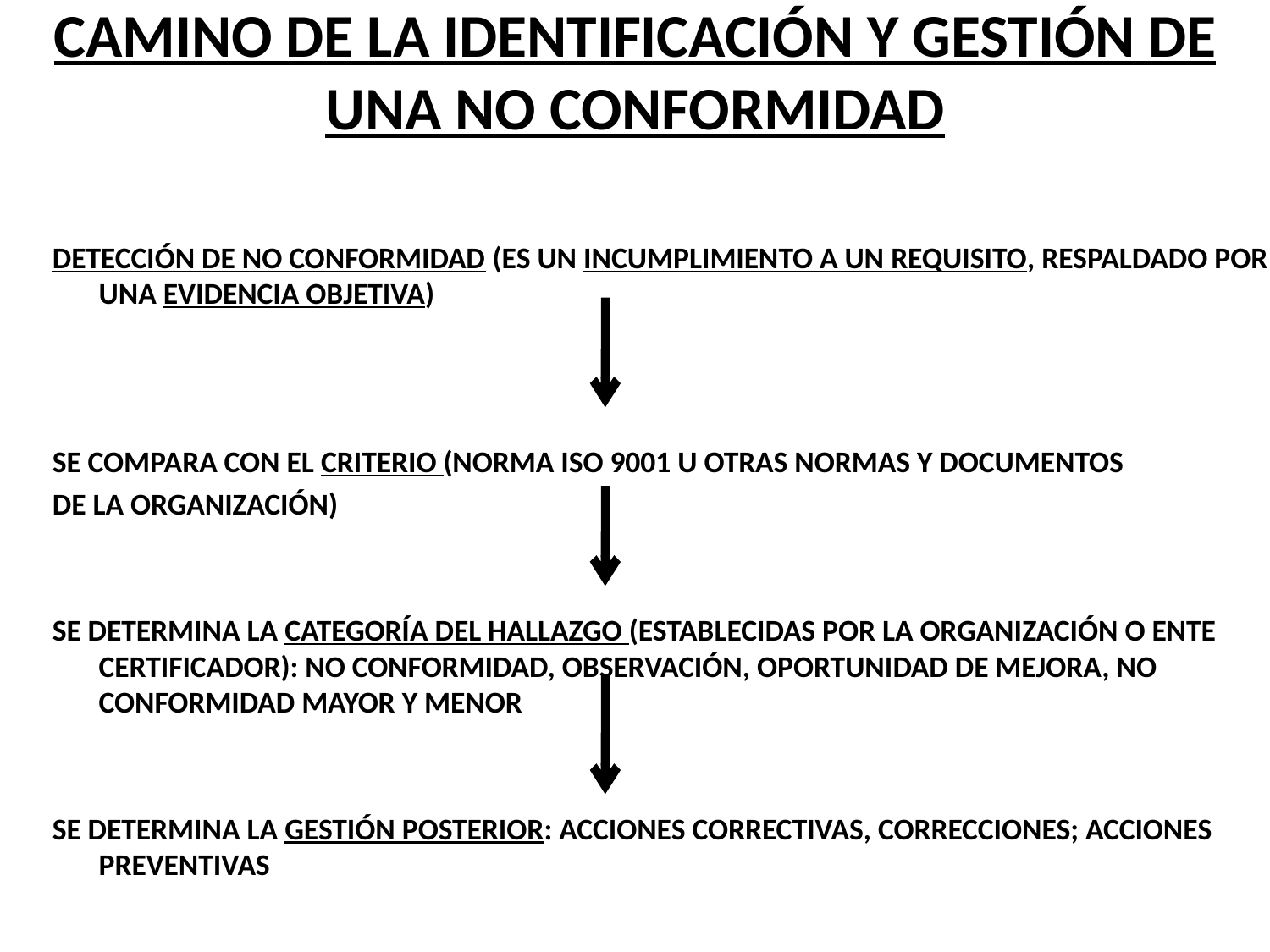

# CAMINO DE LA IDENTIFICACIÓN Y GESTIÓN DE UNA NO CONFORMIDAD
DETECCIÓN DE NO CONFORMIDAD (ES UN INCUMPLIMIENTO A UN REQUISITO, RESPALDADO POR UNA EVIDENCIA OBJETIVA)

SE COMPARA CON EL CRITERIO (NORMA ISO 9001 U OTRAS NORMAS Y DOCUMENTOS
DE LA ORGANIZACIÓN)

SE DETERMINA LA CATEGORÍA DEL HALLAZGO (ESTABLECIDAS POR LA ORGANIZACIÓN O ENTE CERTIFICADOR): NO CONFORMIDAD, OBSERVACIÓN, OPORTUNIDAD DE MEJORA, NO CONFORMIDAD MAYOR Y MENOR

SE DETERMINA LA GESTIÓN POSTERIOR: ACCIONES CORRECTIVAS, CORRECCIONES; ACCIONES PREVENTIVAS